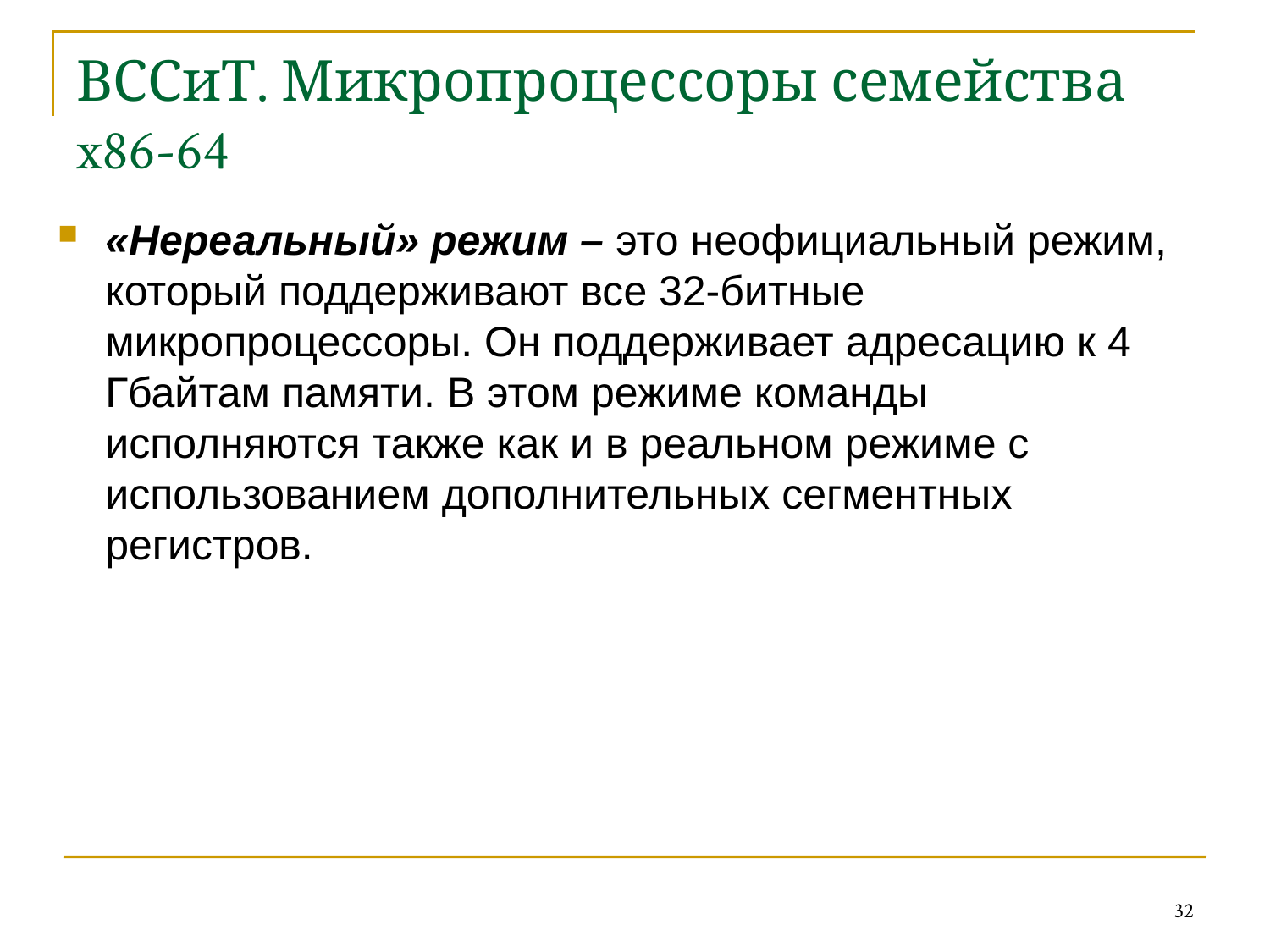

# ВССиТ. Микропроцессоры семейства x86-64
«Нереальный» режим – это неофициальный режим, который поддерживают все 32-битные микропроцессоры. Он поддерживает адресацию к 4 Гбайтам памяти. В этом режиме команды исполняются также как и в реальном режиме с использованием дополнительных сегментных регистров.
32